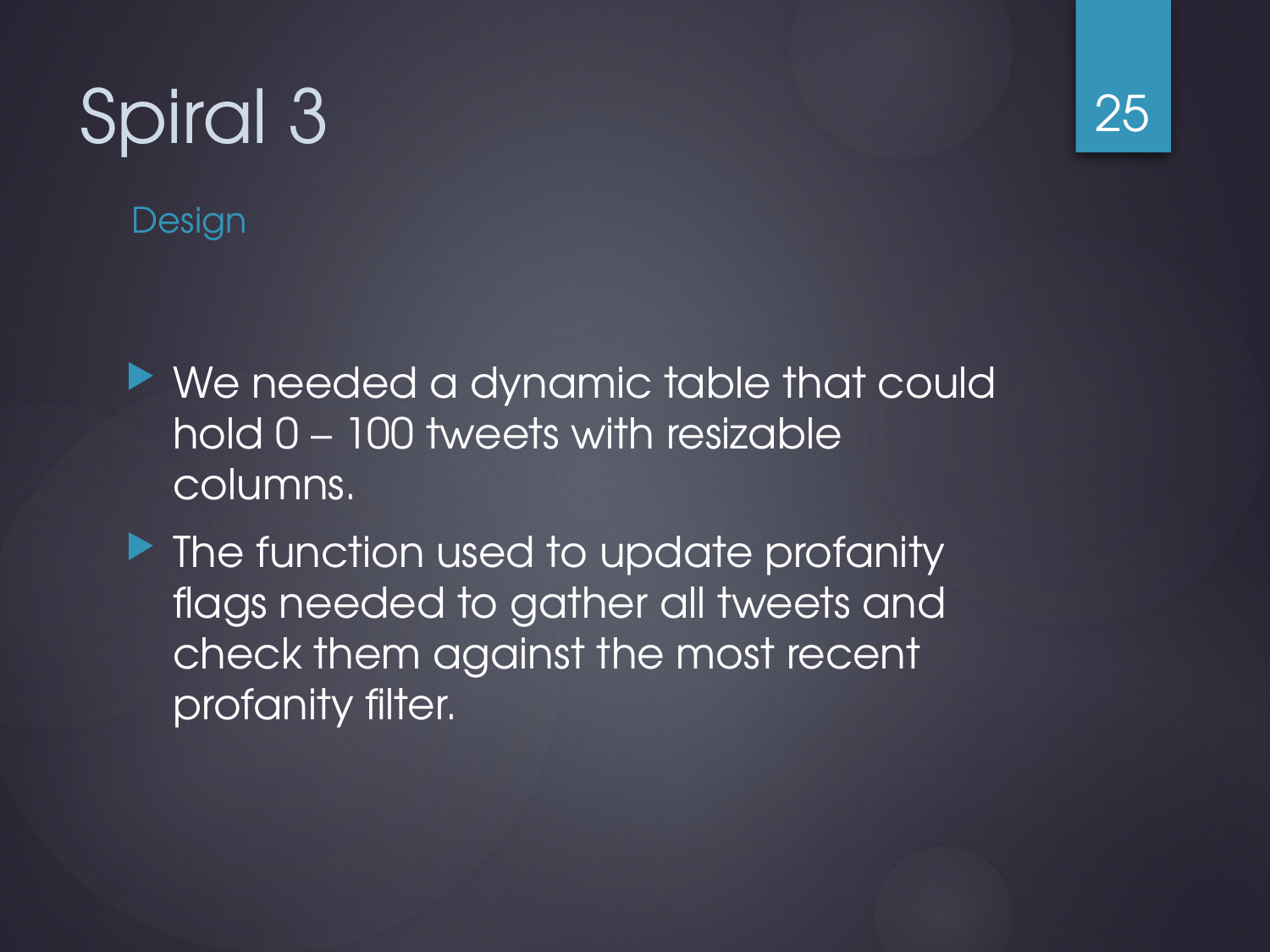

25
# Spiral 3
Design
We needed a dynamic table that could hold 0 – 100 tweets with resizable columns.
The function used to update profanity flags needed to gather all tweets and check them against the most recent profanity filter.